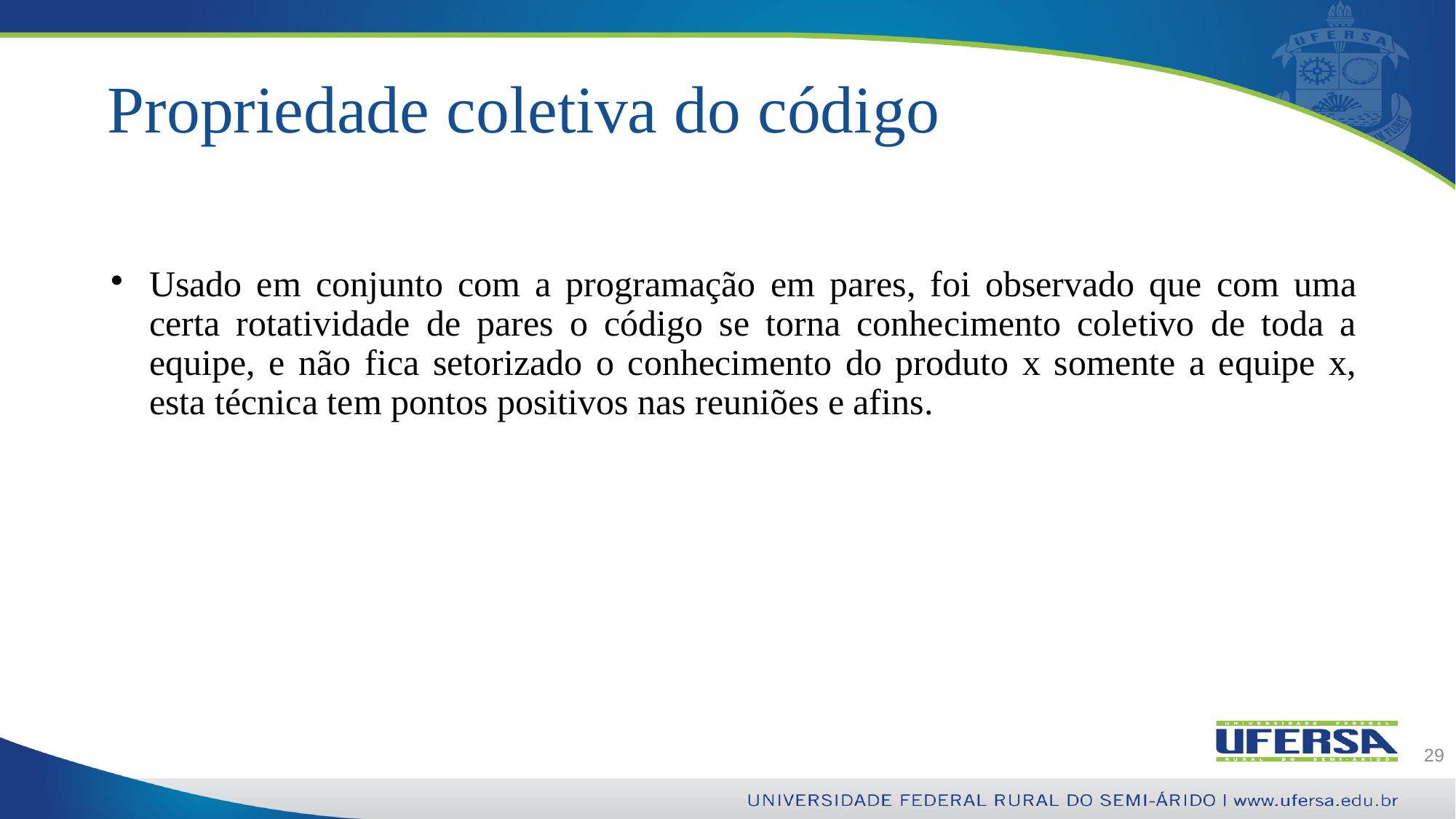

# Propriedade coletiva do código
Usado em conjunto com a programação em pares, foi observado que com uma certa rotatividade de pares o código se torna conhecimento coletivo de toda a equipe, e não fica setorizado o conhecimento do produto x somente a equipe x, esta técnica tem pontos positivos nas reuniões e afins.
29